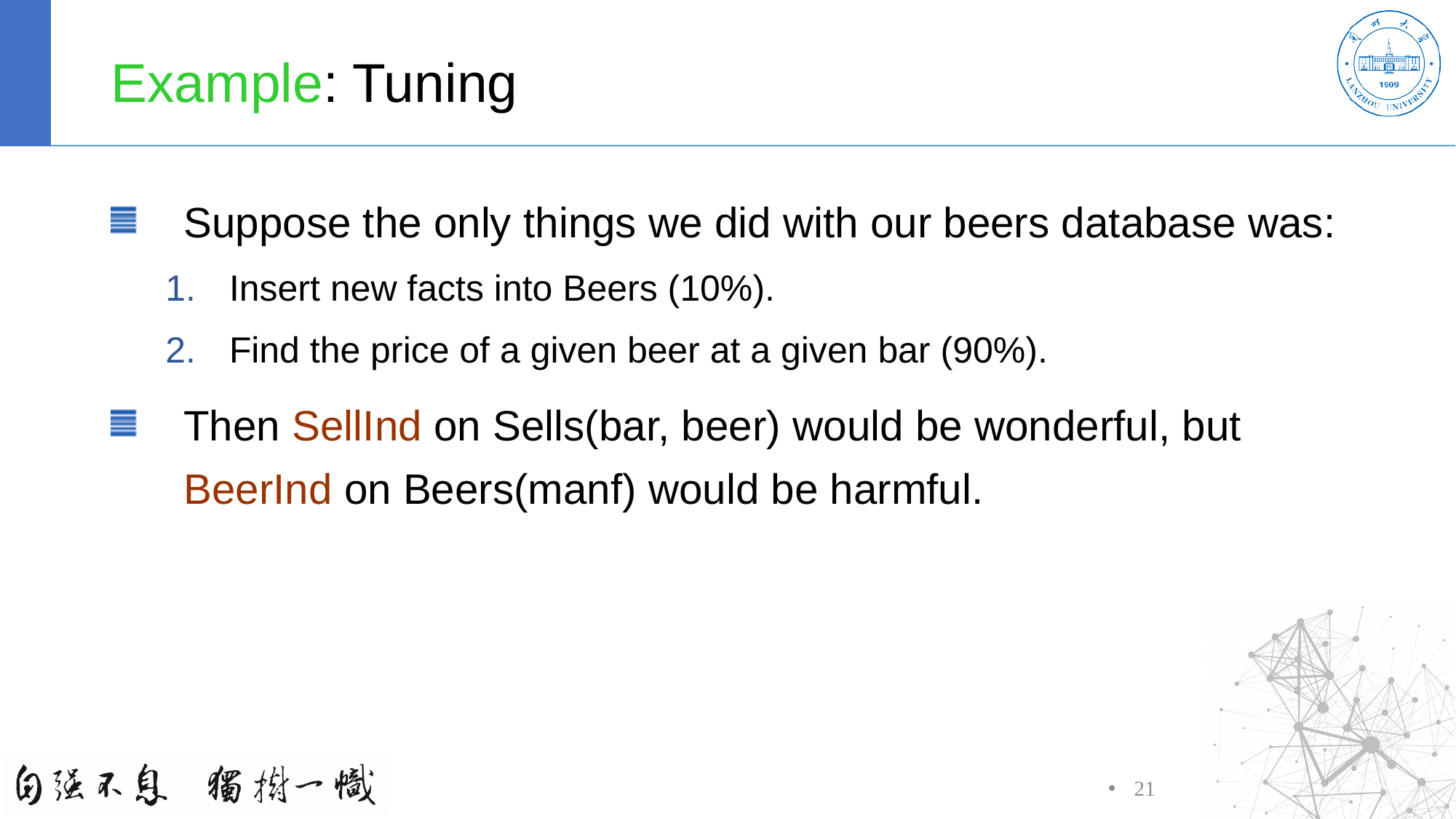

# Example: Tuning
Suppose the only things we did with our beers database was:
Insert new facts into Beers (10%).
Find the price of a given beer at a given bar (90%).
Then SellInd on Sells(bar, beer) would be wonderful, but BeerInd on Beers(manf) would be harmful.
21